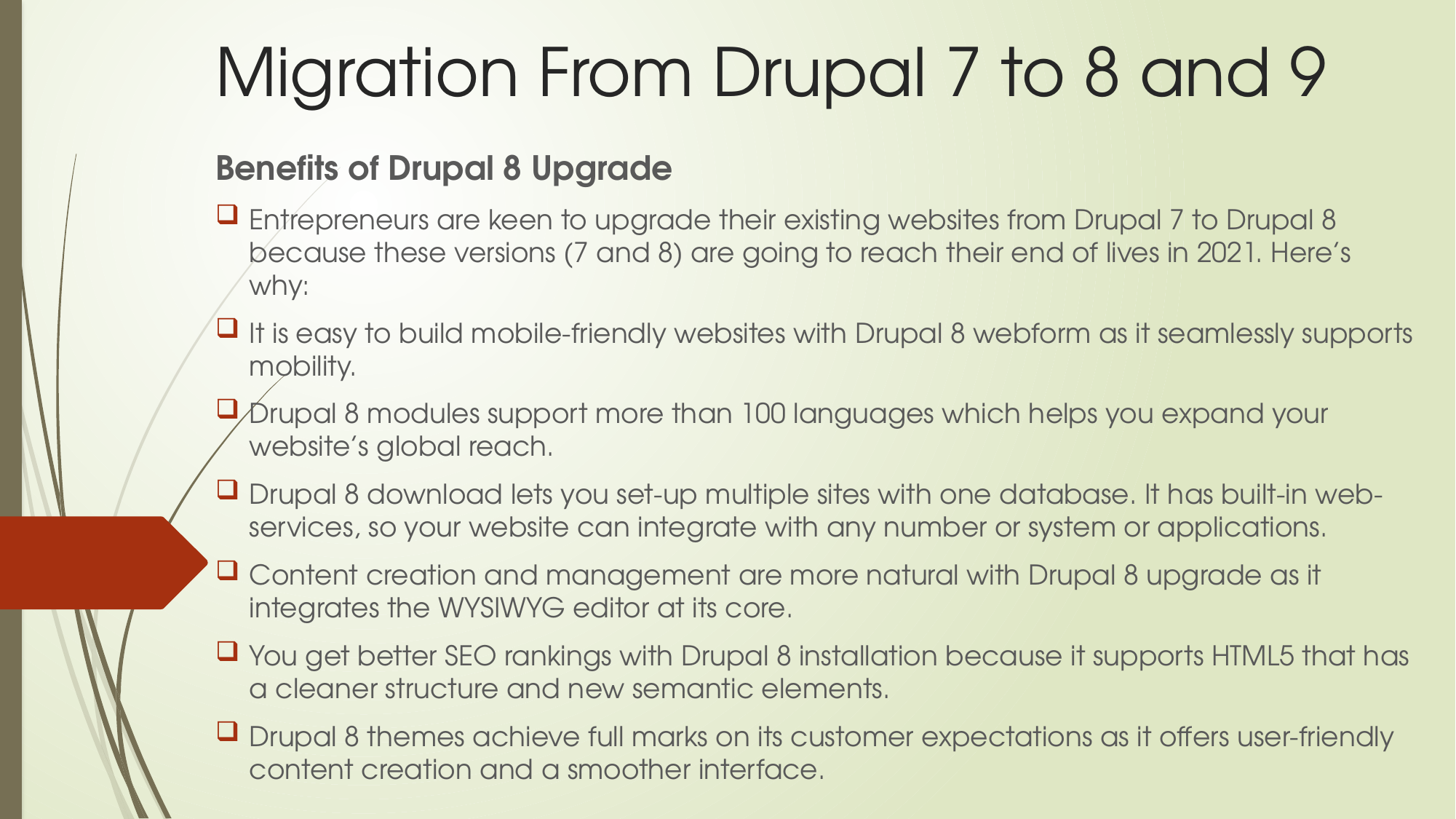

# Migration From Drupal 7 to 8 and 9
Benefits of Drupal 8 Upgrade
Entrepreneurs are keen to upgrade their existing websites from Drupal 7 to Drupal 8 because these versions (7 and 8) are going to reach their end of lives in 2021. Here’s why:
It is easy to build mobile-friendly websites with Drupal 8 webform as it seamlessly supports mobility.
Drupal 8 modules support more than 100 languages which helps you expand your website’s global reach.
Drupal 8 download lets you set-up multiple sites with one database. It has built-in web-services, so your website can integrate with any number or system or applications.
Content creation and management are more natural with Drupal 8 upgrade as it integrates the WYSIWYG editor at its core.
You get better SEO rankings with Drupal 8 installation because it supports HTML5 that has a cleaner structure and new semantic elements.
Drupal 8 themes achieve full marks on its customer expectations as it offers user-friendly content creation and a smoother interface.